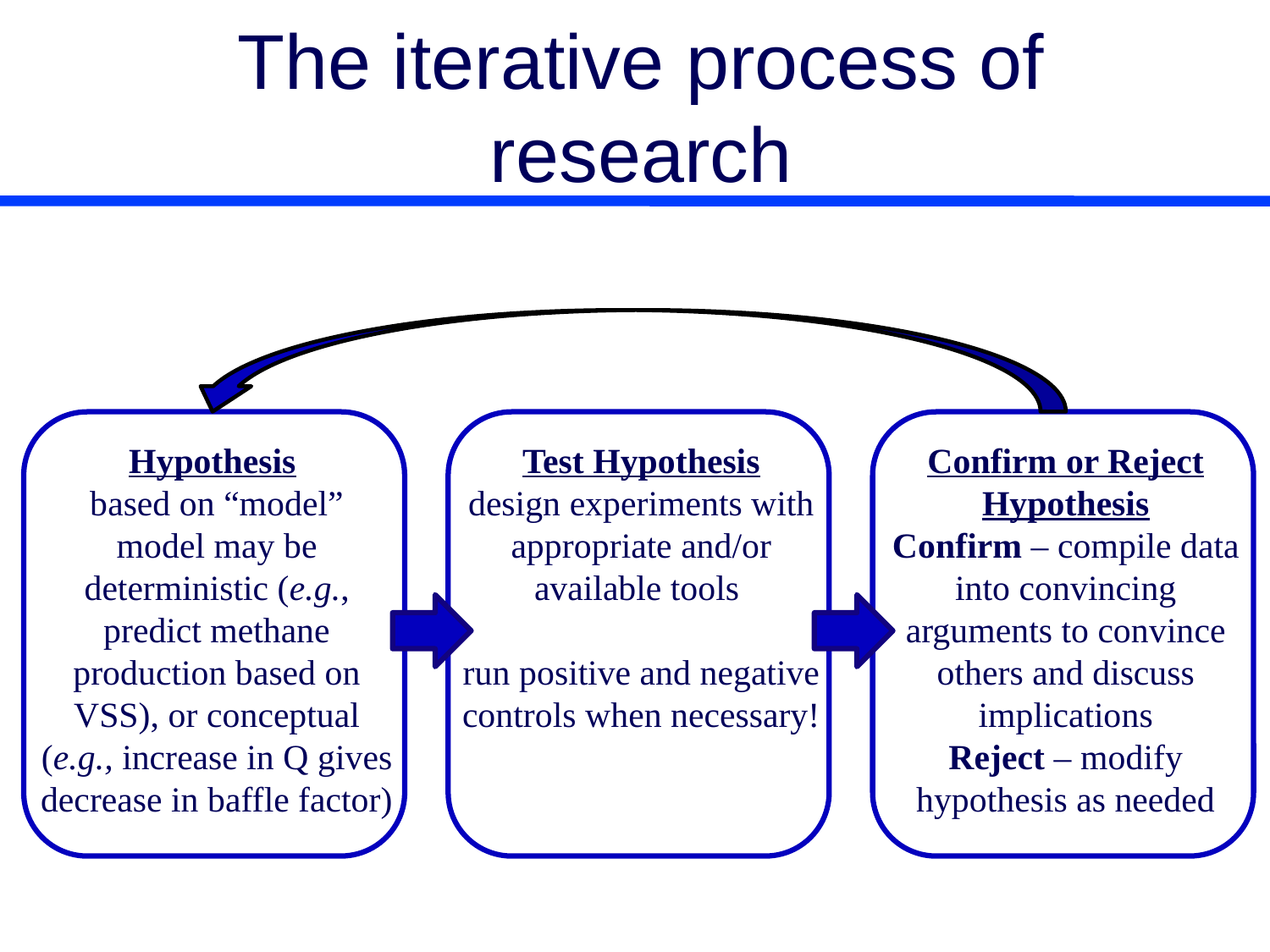

# The iterative process of research

Hypothesis
based on “model”
model may be deterministic (e.g., predict methane production based on VSS), or conceptual (e.g., increase in Q gives decrease in baffle factor)

Test Hypothesis
design experiments with appropriate and/or available tools

run positive and negative controls when necessary!
Confirm or Reject Hypothesis
Confirm – compile data into convincing arguments to convince others and discuss implications
Reject – modify hypothesis as needed